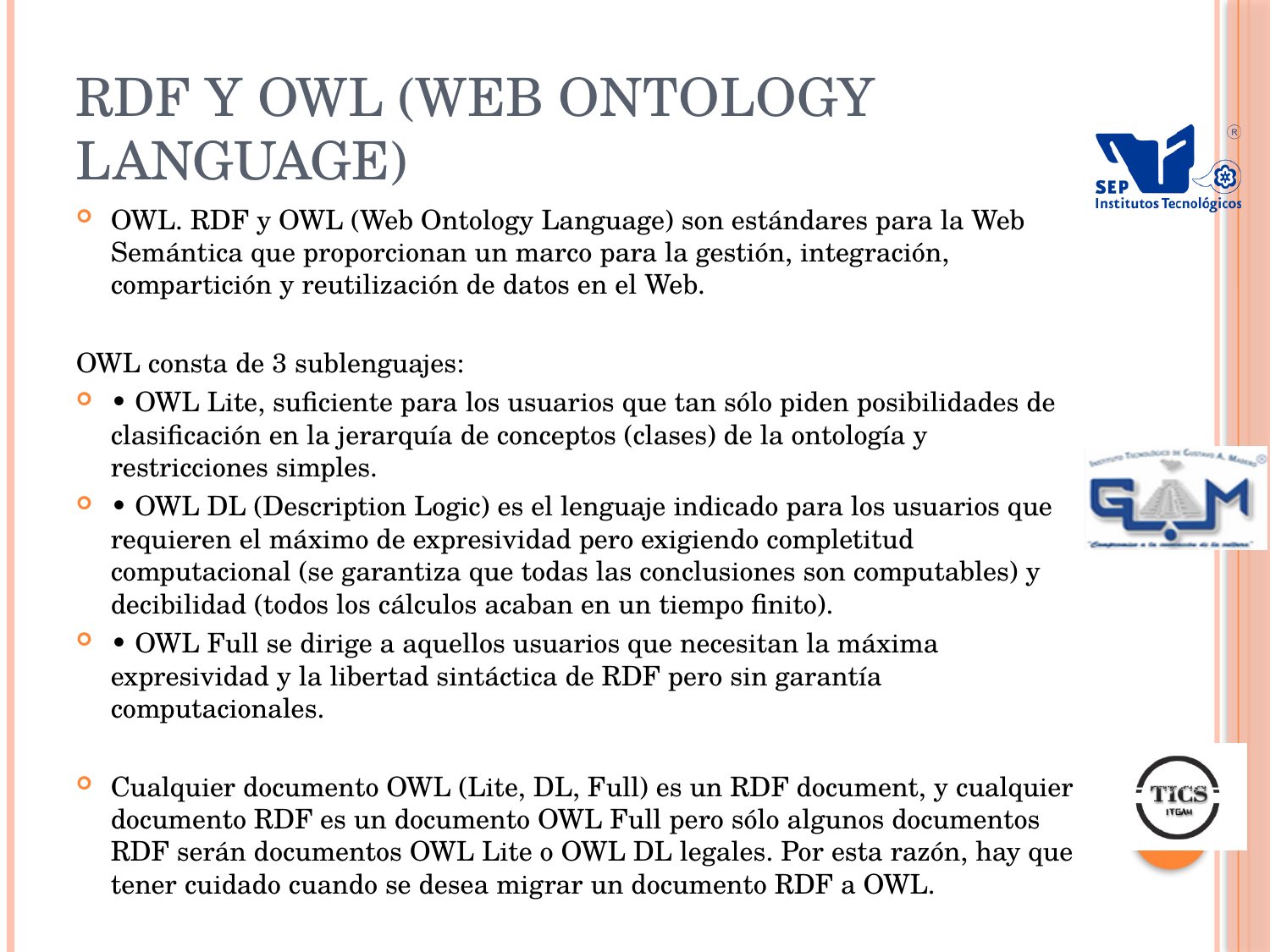

# RDF y OWL (Web Ontology Language)
OWL. RDF y OWL (Web Ontology Language) son estándares para la Web Semántica que proporcionan un marco para la gestión, integración, compartición y reutilización de datos en el Web.

OWL consta de 3 sublenguajes:
• OWL Lite, suficiente para los usuarios que tan sólo piden posibilidades de clasificación en la jerarquía de conceptos (clases) de la ontología y restricciones simples.
• OWL DL (Description Logic) es el lenguaje indicado para los usuarios que requieren el máximo de expresividad pero exigiendo completitud computacional (se garantiza que todas las conclusiones son computables) y decibilidad (todos los cálculos acaban en un tiempo finito).
• OWL Full se dirige a aquellos usuarios que necesitan la máxima expresividad y la libertad sintáctica de RDF pero sin garantía computacionales.

Cualquier documento OWL (Lite, DL, Full) es un RDF document, y cualquier documento RDF es un documento OWL Full pero sólo algunos documentos RDF serán documentos OWL Lite o OWL DL legales. Por esta razón, hay que tener cuidado cuando se desea migrar un documento RDF a OWL.